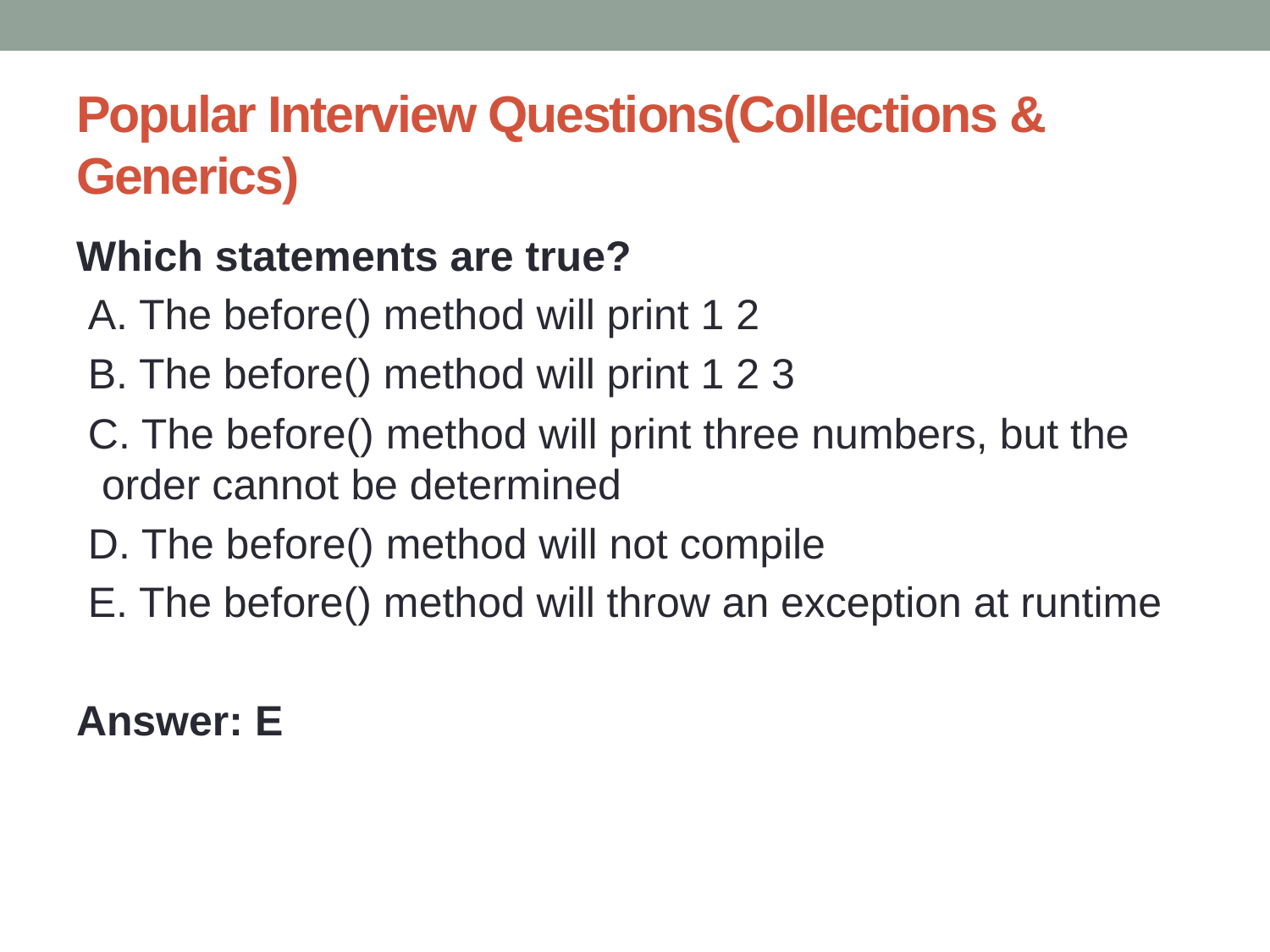

# Popular Interview Questions(Collections & Generics)
Which statements are true?
 A. The before() method will print 1 2
 B. The before() method will print 1 2 3
 C. The before() method will print three numbers, but the order cannot be determined
 D. The before() method will not compile
 E. The before() method will throw an exception at runtime

Answer: E